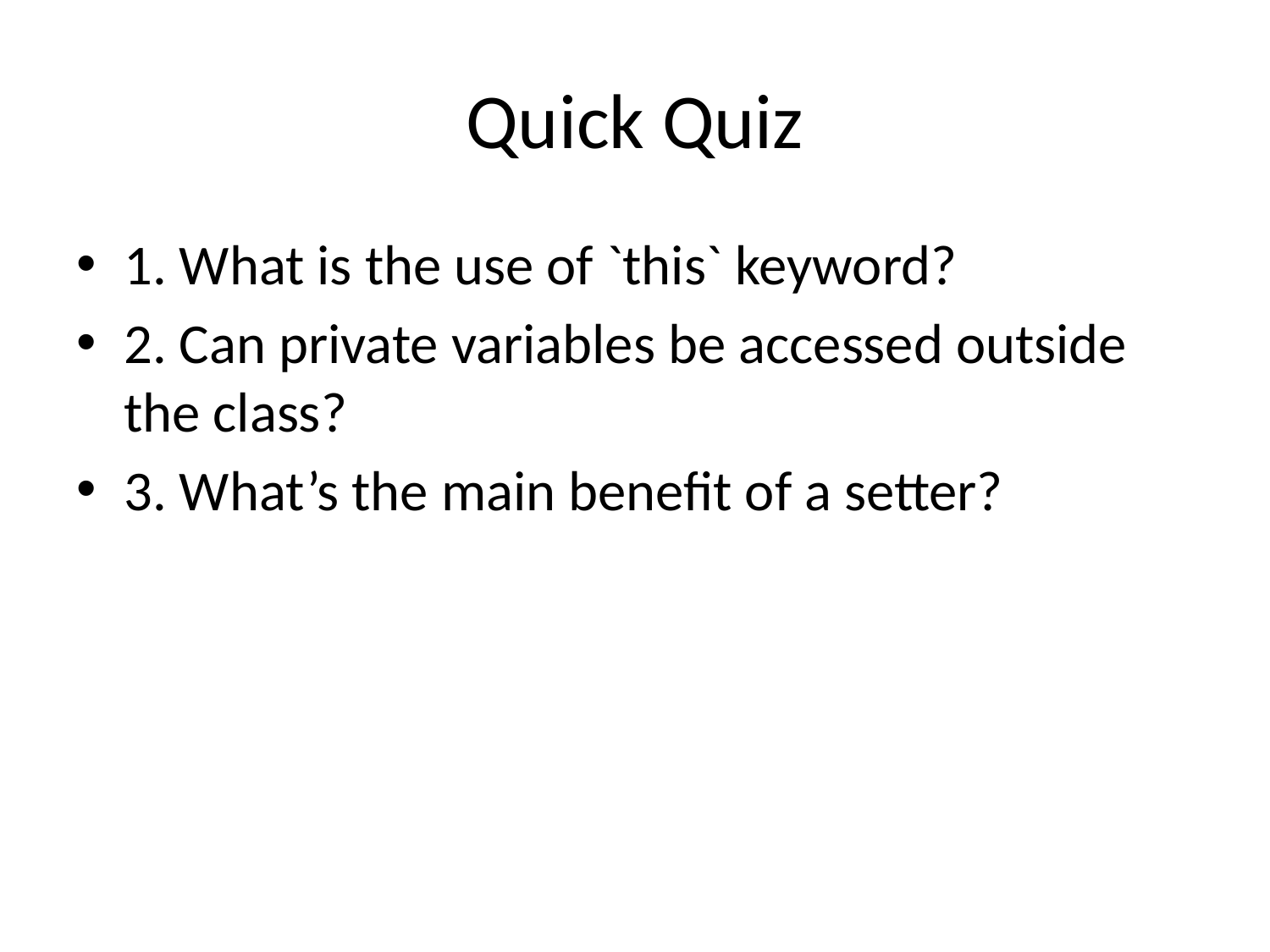

# Quick Quiz
1. What is the use of `this` keyword?
2. Can private variables be accessed outside the class?
3. What’s the main benefit of a setter?